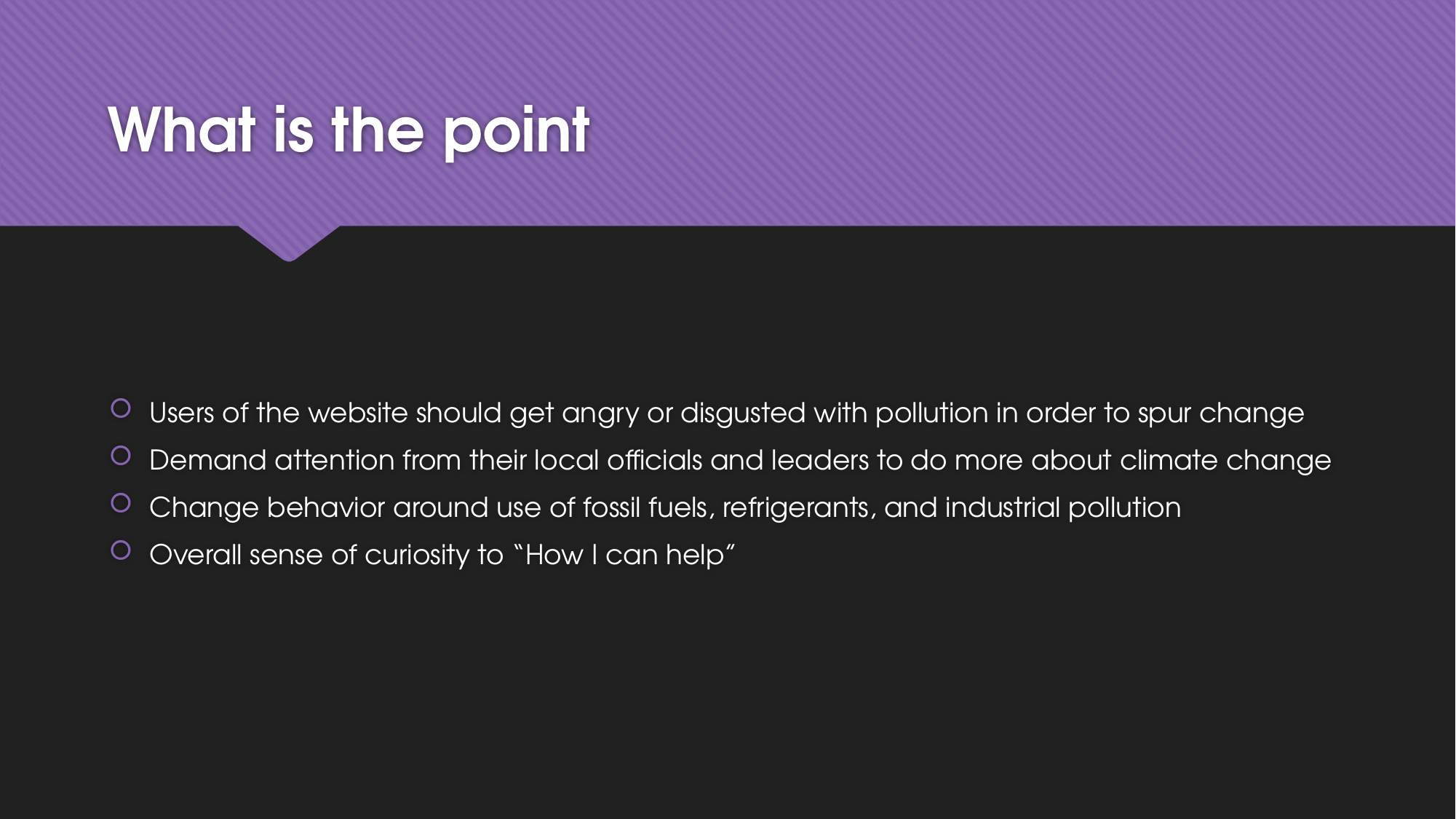

# What is the point

Users of the website should get angry or disgusted with pollution in order to spur change
Demand attention from their local officials and leaders to do more about climate change
Change behavior around use of fossil fuels, refrigerants, and industrial pollution
Overall sense of curiosity to “How I can help”